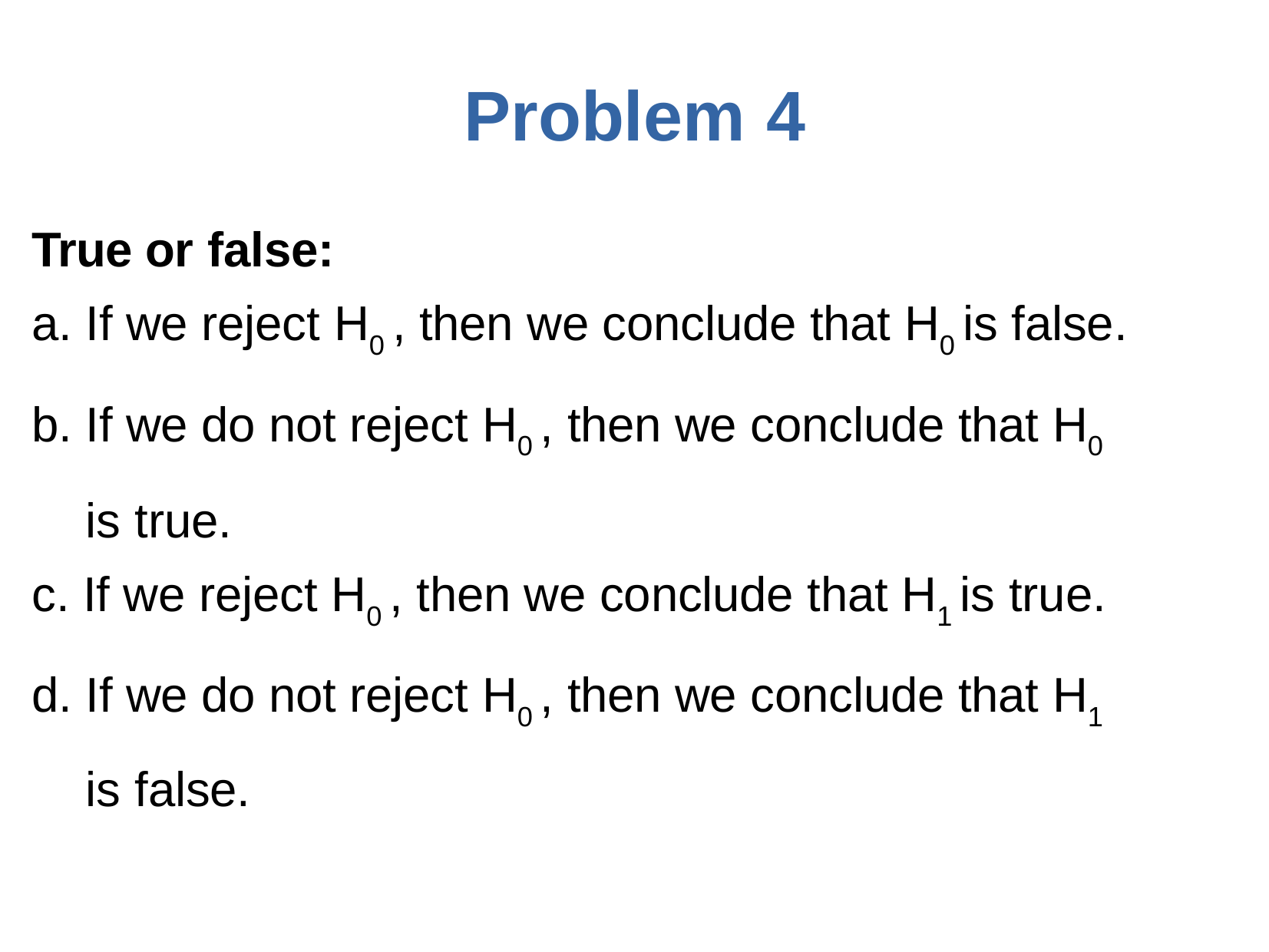

# Problem	4
True or false:
If we reject H0 , then we conclude that H0 is false.
If we do not reject H0 , then we conclude that H0  is true.
If we reject H0 , then we conclude that H1 is true.
If we do not reject H0 , then we conclude that H1  is false.